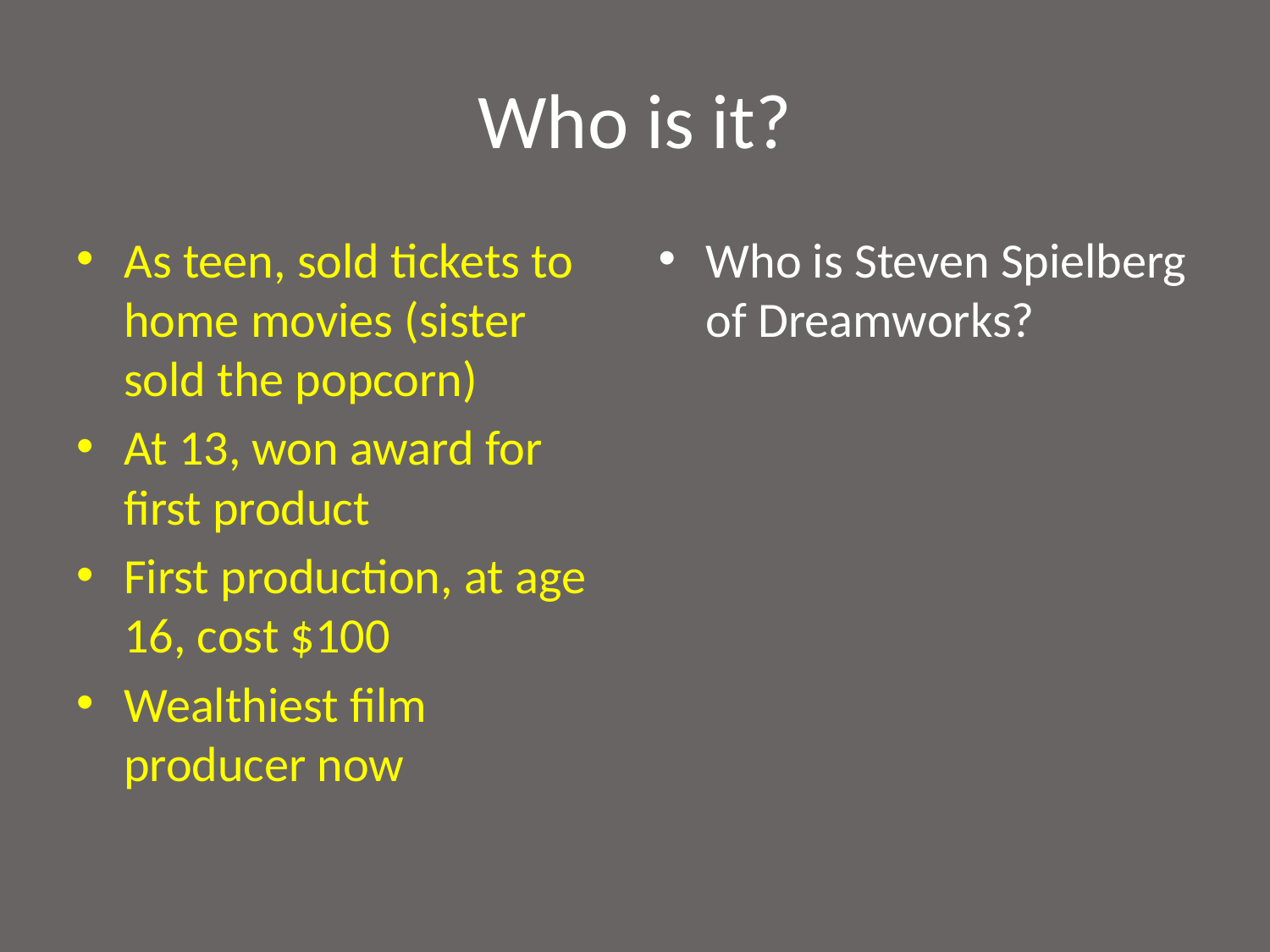

# Who is it?
As teen, sold tickets to home movies (sister sold the popcorn)
At 13, won award for first product
First production, at age 16, cost $100
Wealthiest film producer now
Who is Steven Spielberg of Dreamworks?